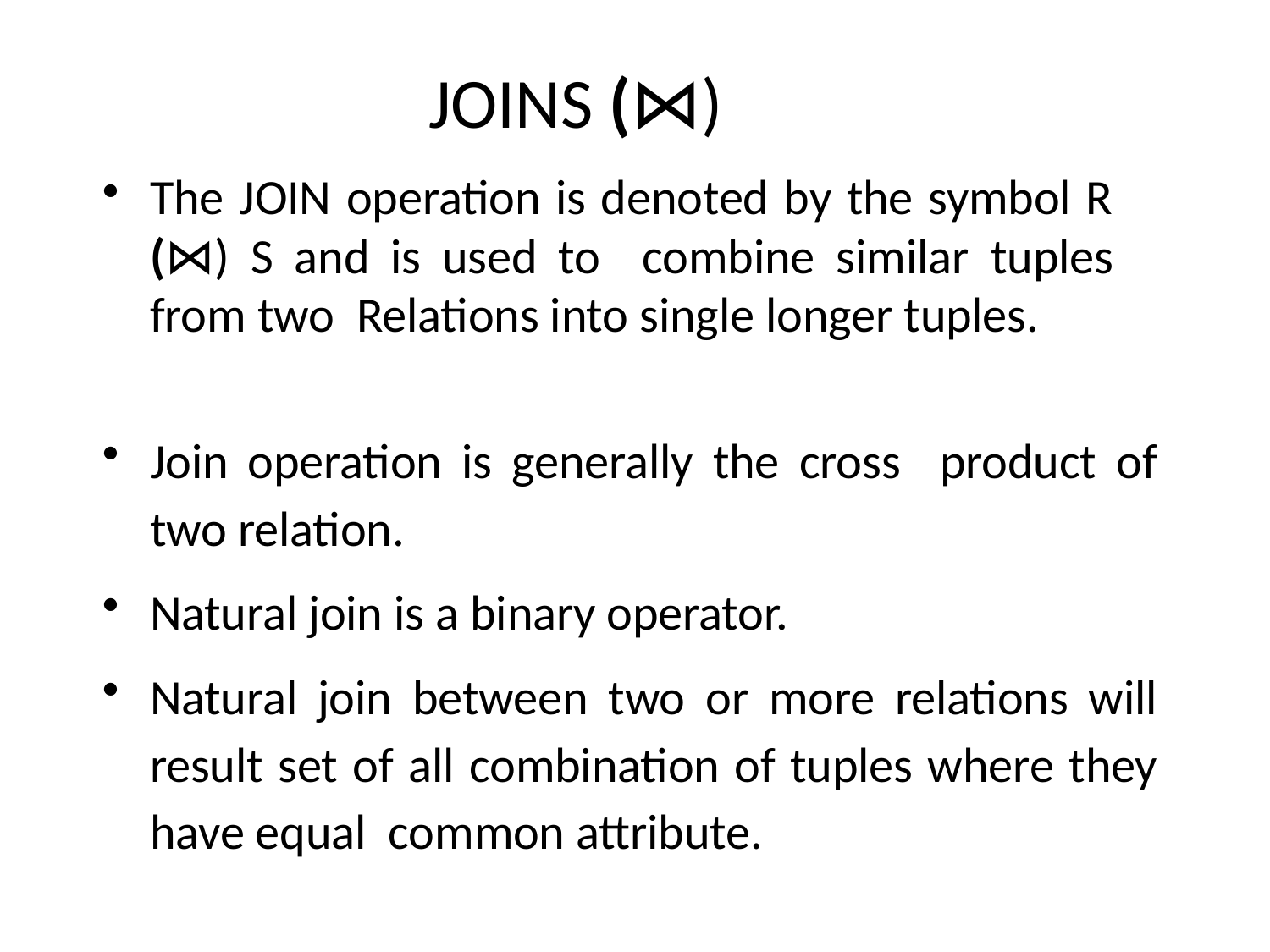

# JOINS (⋈)
The JOIN operation is denoted by the symbol R (⋈) S and is used to  combine similar tuples from two  Relations into single longer tuples.

Join operation is generally the cross  product of two relation.
Natural join is a binary operator.
Natural join between two or more relations will result set of all combination of tuples where they have equal  common attribute.